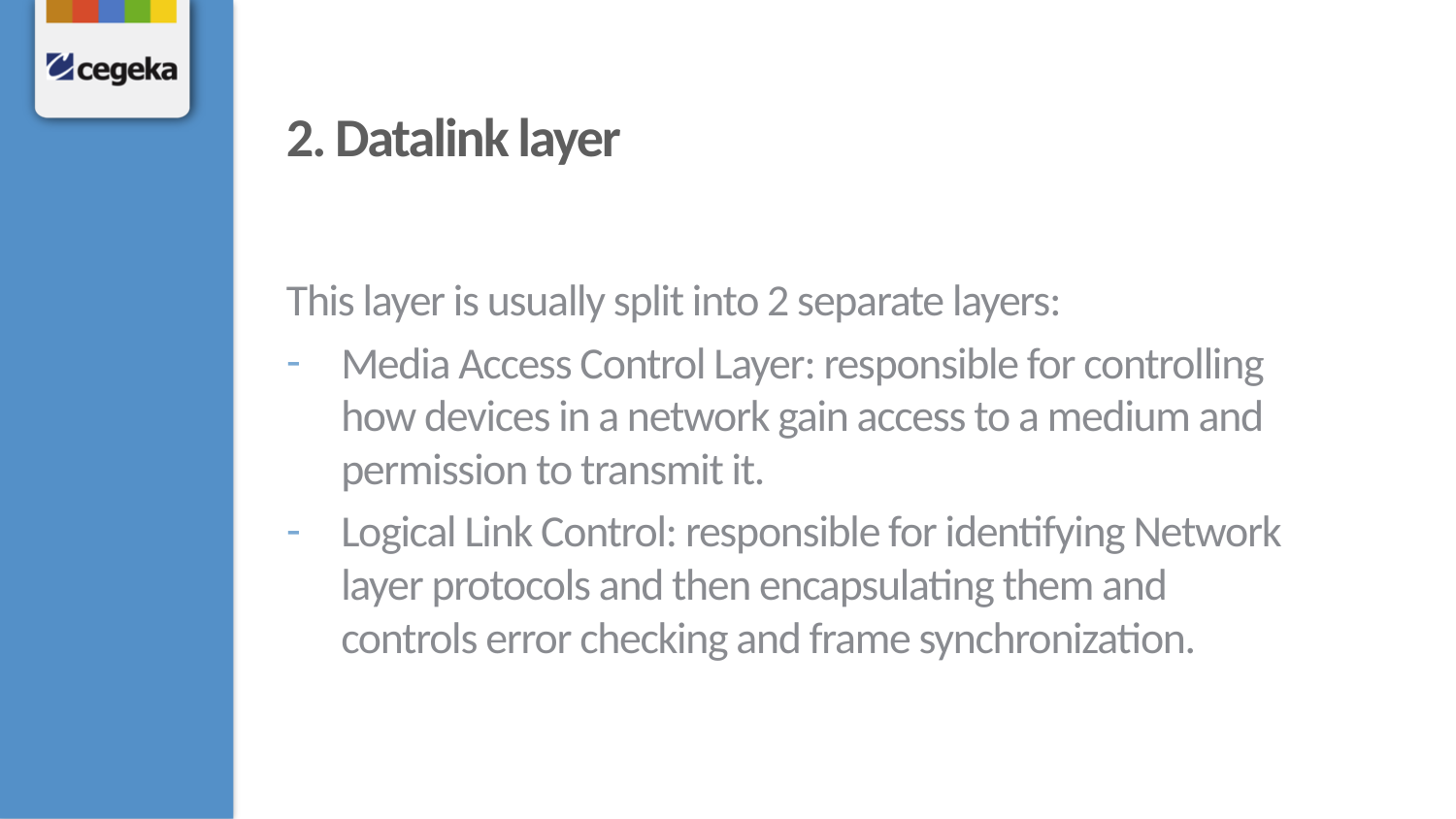

# 2. Datalink layer
This layer is usually split into 2 separate layers:
Media Access Control Layer: responsible for controlling how devices in a network gain access to a medium and permission to transmit it.
Logical Link Control: responsible for identifying Network layer protocols and then encapsulating them and controls error checking and frame synchronization.